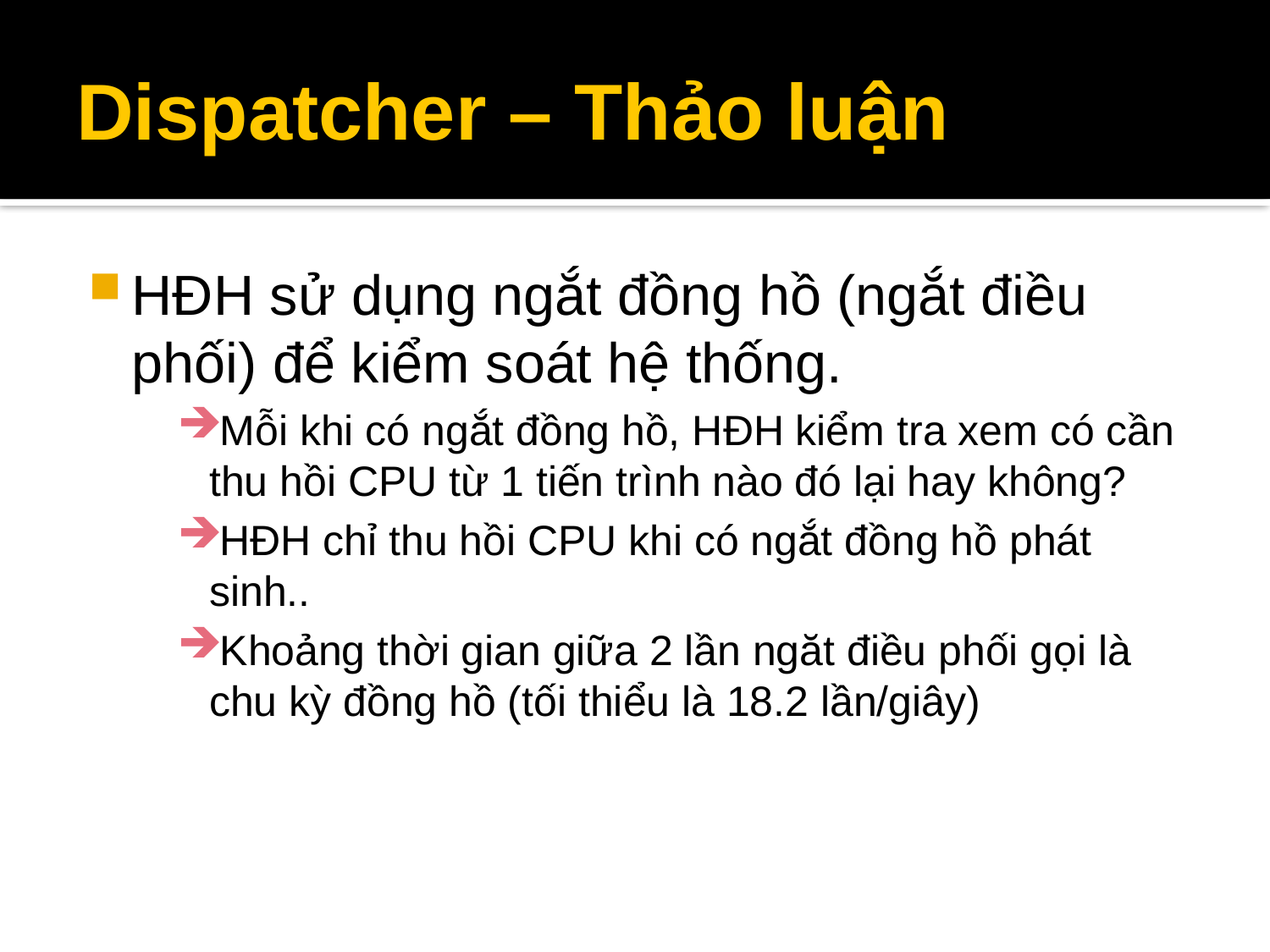

# Dispatcher – Thảo luận
HĐH sử dụng ngắt đồng hồ (ngắt điều phối) để kiểm soát hệ thống.
Mỗi khi có ngắt đồng hồ, HĐH kiểm tra xem có cần thu hồi CPU từ 1 tiến trình nào đó lại hay không?
HĐH chỉ thu hồi CPU khi có ngắt đồng hồ phát sinh..
Khoảng thời gian giữa 2 lần ngăt điều phối gọi là chu kỳ đồng hồ (tối thiểu là 18.2 lần/giây)